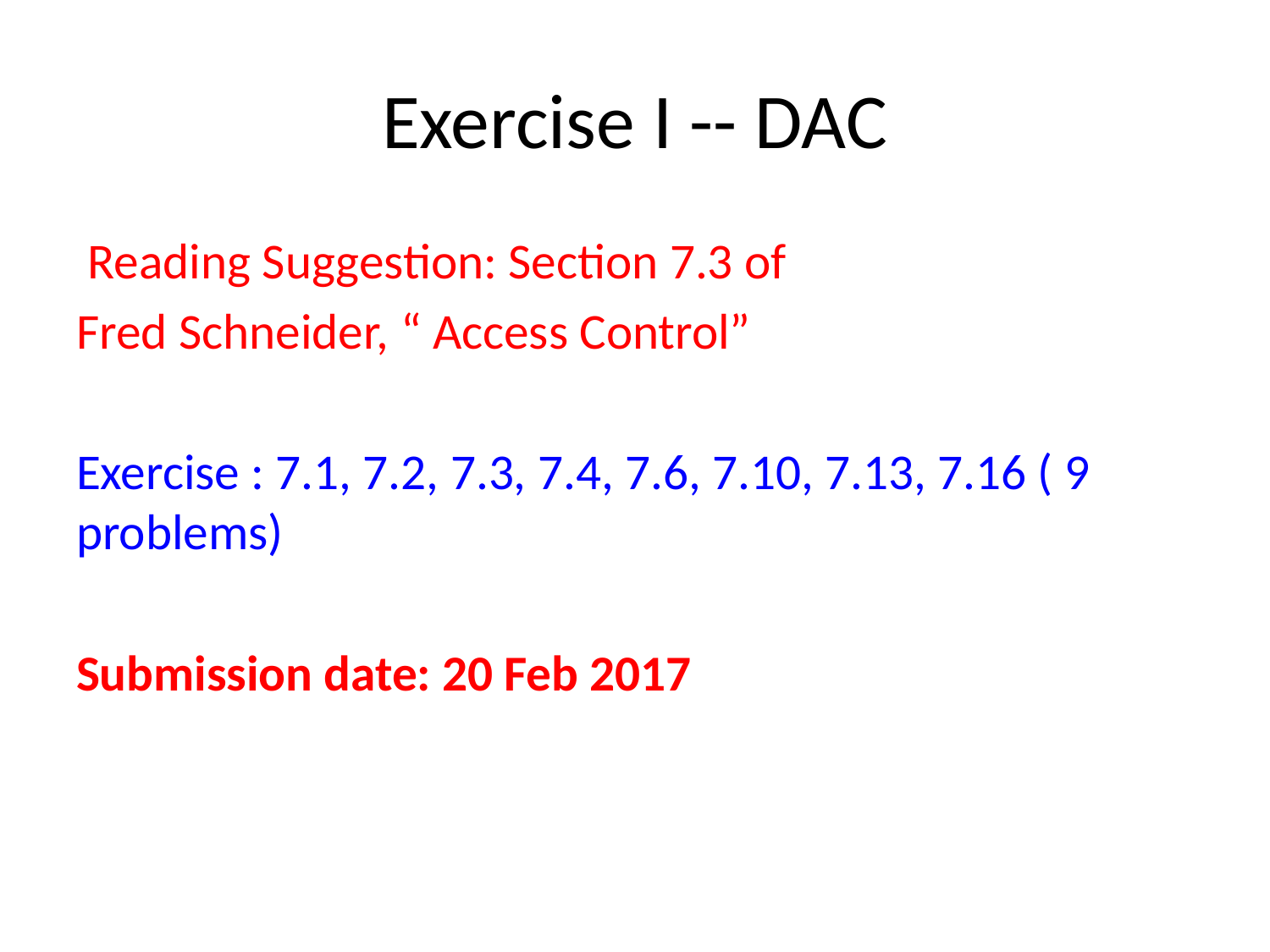

# Exercise I -- DAC
 Reading Suggestion: Section 7.3 of
Fred Schneider, “ Access Control”

Exercise : 7.1, 7.2, 7.3, 7.4, 7.6, 7.10, 7.13, 7.16 ( 9 problems)

Submission date: 20 Feb 2017